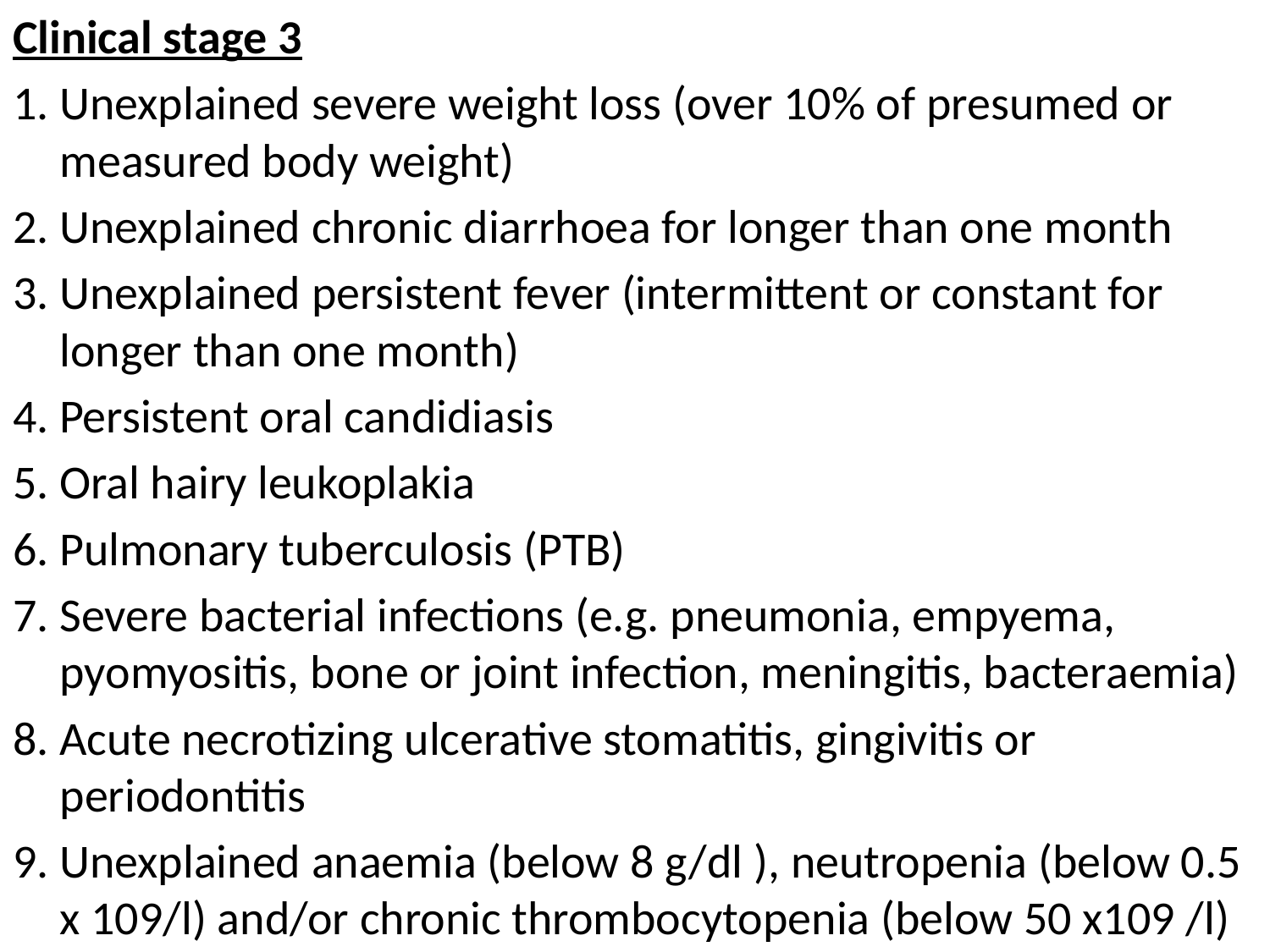

Clinical stage 3
1. Unexplained severe weight loss (over 10% of presumed or measured body weight)
2. Unexplained chronic diarrhoea for longer than one month
3. Unexplained persistent fever (intermittent or constant for longer than one month)
4. Persistent oral candidiasis
5. Oral hairy leukoplakia
6. Pulmonary tuberculosis (PTB)
7. Severe bacterial infections (e.g. pneumonia, empyema, pyomyositis, bone or joint infection, meningitis, bacteraemia)
8. Acute necrotizing ulcerative stomatitis, gingivitis or periodontitis
9. Unexplained anaemia (below 8 g/dl ), neutropenia (below 0.5 x 109/l) and/or chronic thrombocytopenia (below 50 x109 /l)